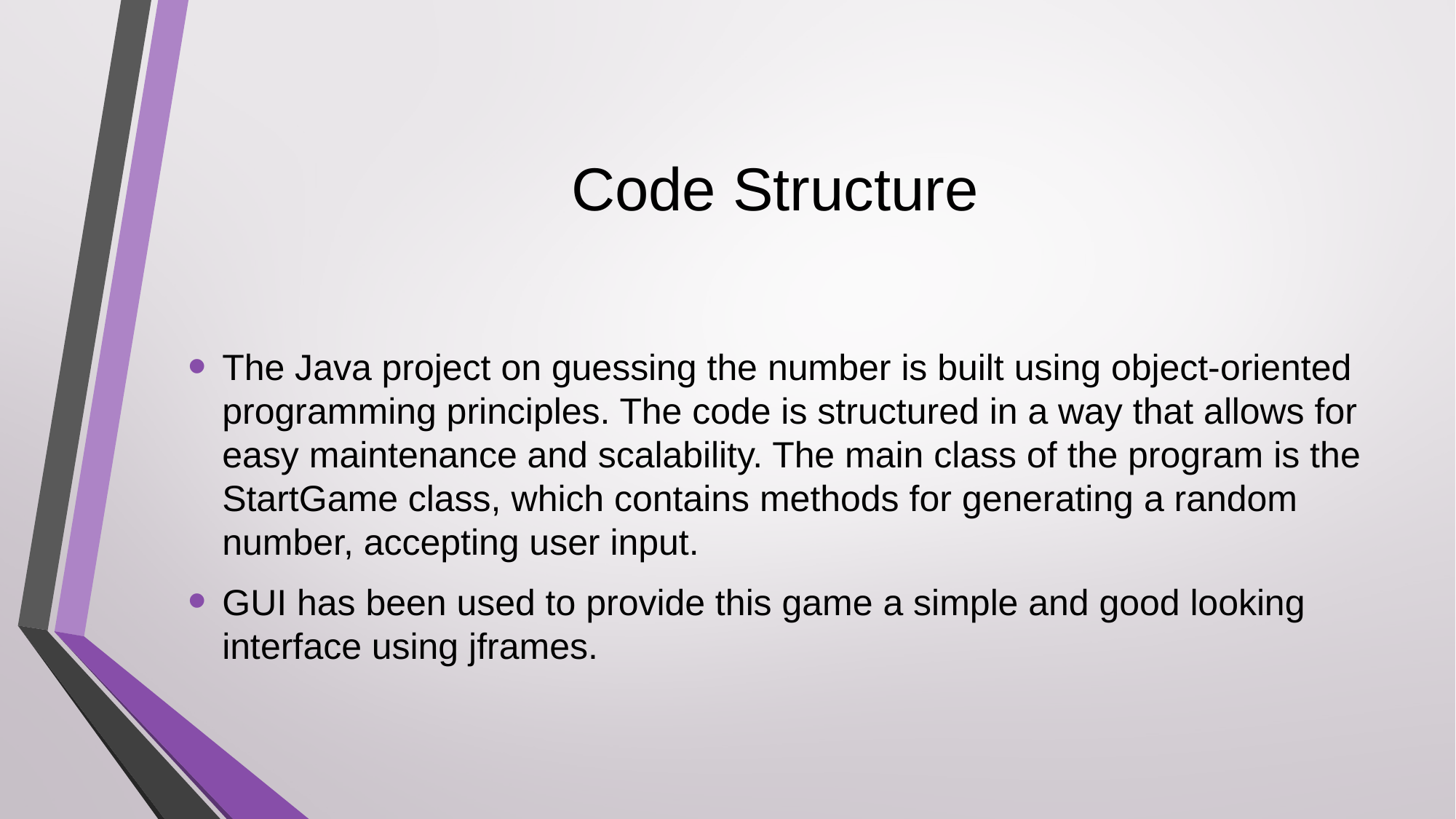

# Code Structure
The Java project on guessing the number is built using object-oriented programming principles. The code is structured in a way that allows for easy maintenance and scalability. The main class of the program is the StartGame class, which contains methods for generating a random number, accepting user input.
GUI has been used to provide this game a simple and good looking interface using jframes.